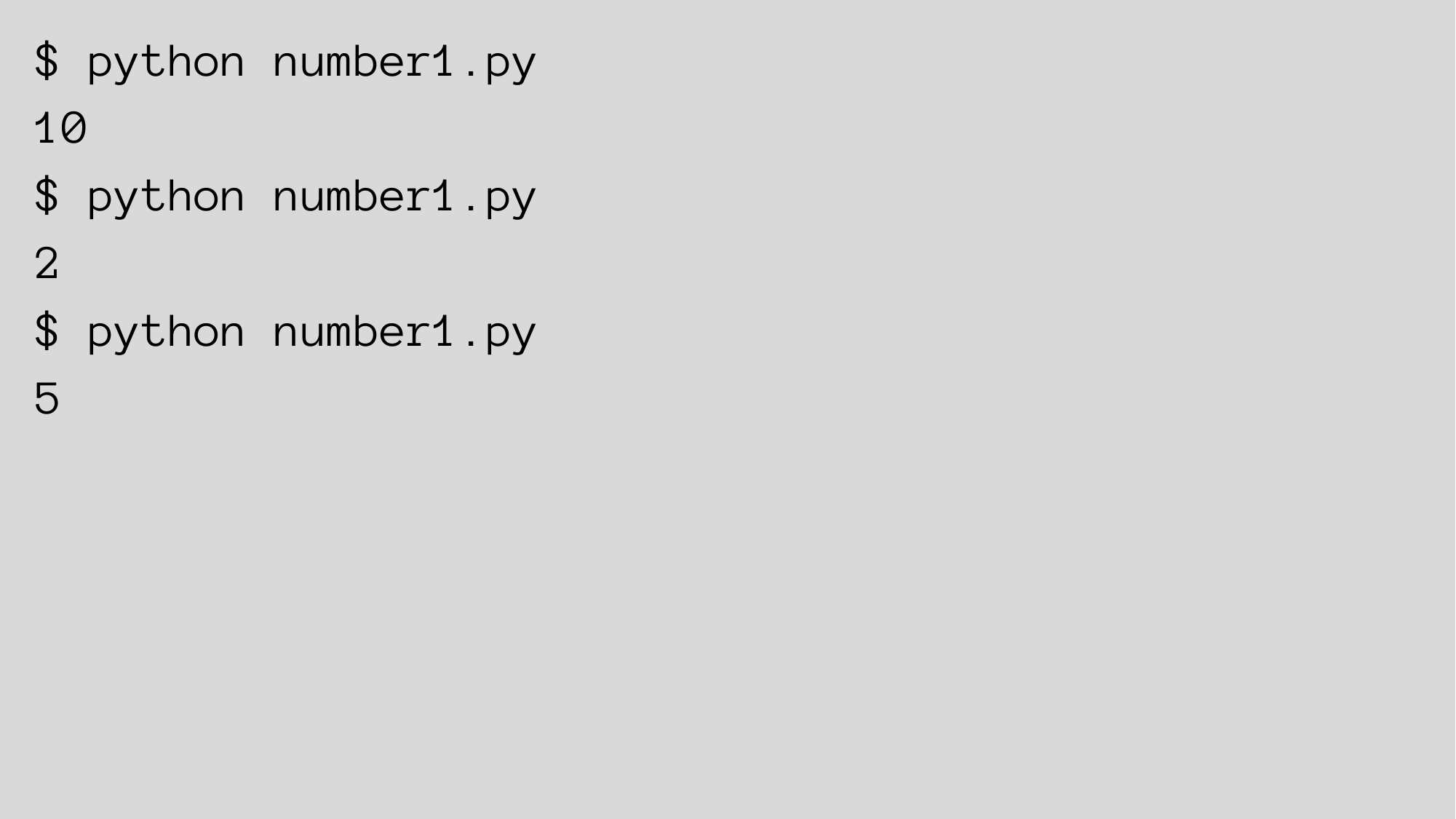

$ python number1.py
10
$ python number1.py
2
$ python number1.py
5